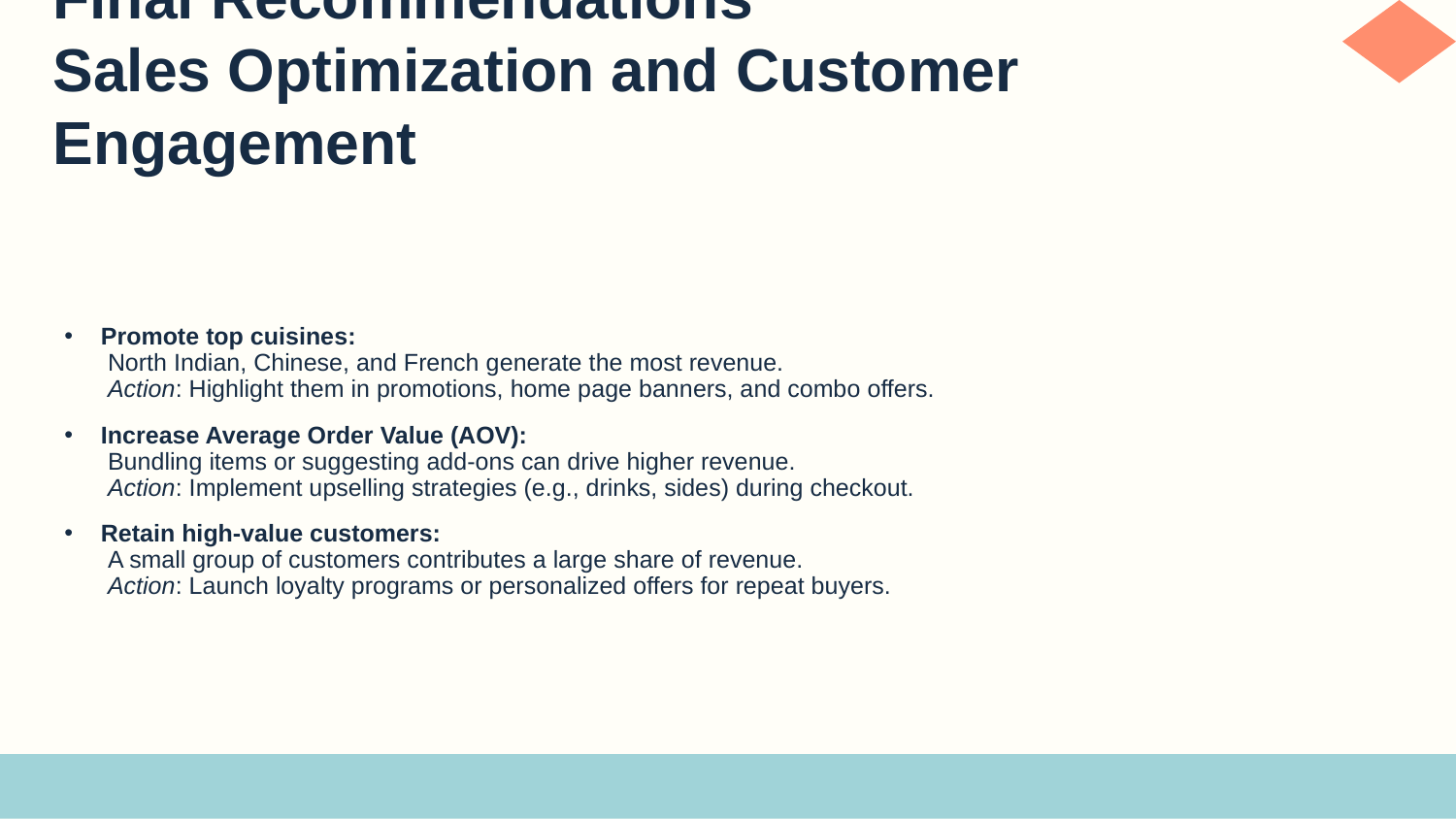

Final Recommendations
Sales Optimization and Customer Engagement

Promote top cuisines:
 North Indian, Chinese, and French generate the most revenue.
 Action: Highlight them in promotions, home page banners, and combo offers.
Increase Average Order Value (AOV):
 Bundling items or suggesting add-ons can drive higher revenue.
 Action: Implement upselling strategies (e.g., drinks, sides) during checkout.
Retain high-value customers:
 A small group of customers contributes a large share of revenue.
 Action: Launch loyalty programs or personalized offers for repeat buyers.